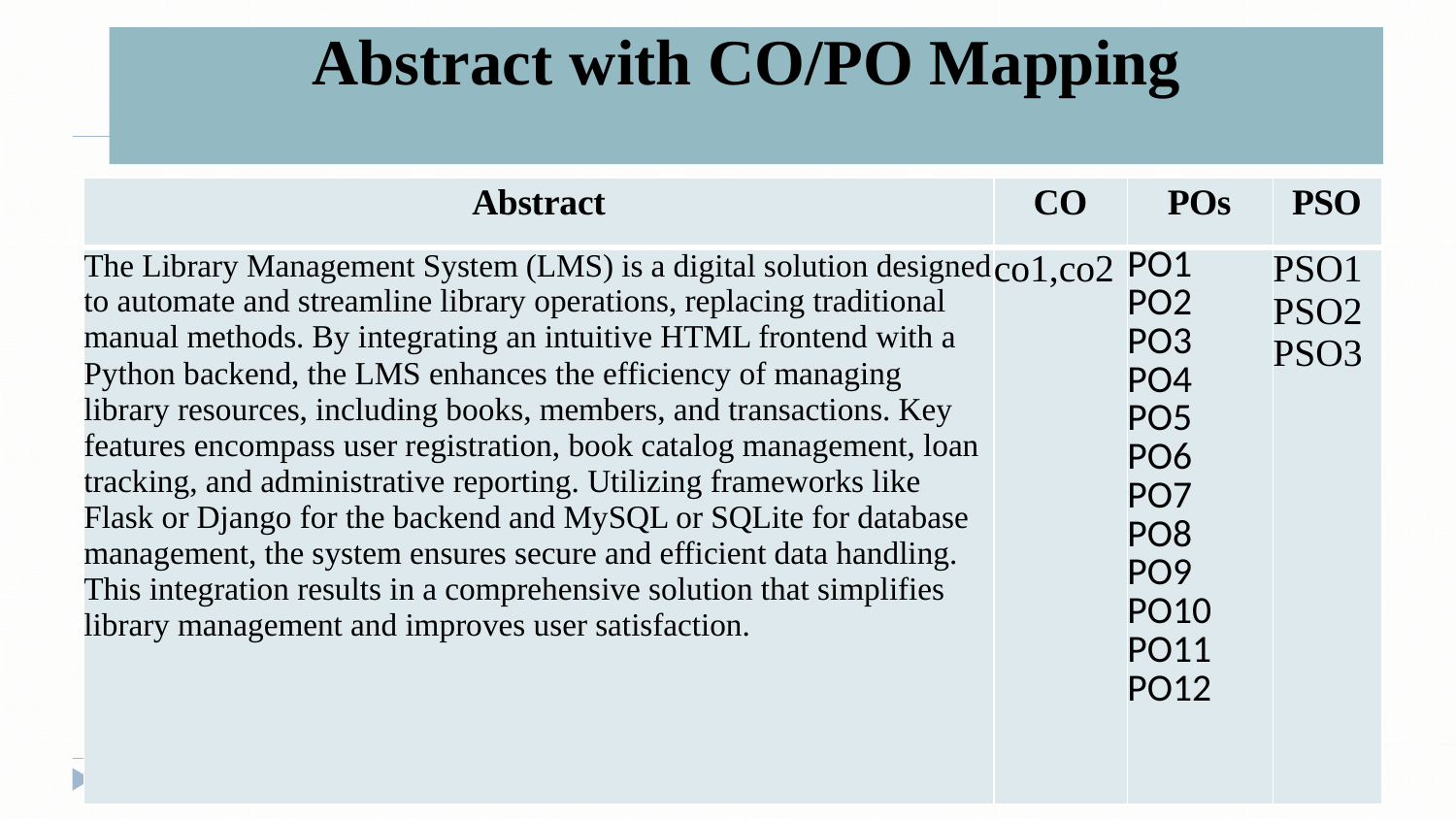

# Abstract with CO/PO Mapping
| Abstract | CO | POs | PSO |
| --- | --- | --- | --- |
| The Library Management System (LMS) is a digital solution designed to automate and streamline library operations, replacing traditional manual methods. By integrating an intuitive HTML frontend with a Python backend, the LMS enhances the efficiency of managing library resources, including books, members, and transactions. Key features encompass user registration, book catalog management, loan tracking, and administrative reporting. Utilizing frameworks like Flask or Django for the backend and MySQL or SQLite for database management, the system ensures secure and efficient data handling. This integration results in a comprehensive solution that simplifies library management and improves user satisfaction. | co1,co2 | PO1 PO2 PO3 PO4 PO5 PO6 PO7 PO8 PO9 PO10 PO11 PO12 | PSO1 PSO2 PSO3 |
4
CGB1121 – PYTHON PROGRAMMING –PROJECT REVIEW 2